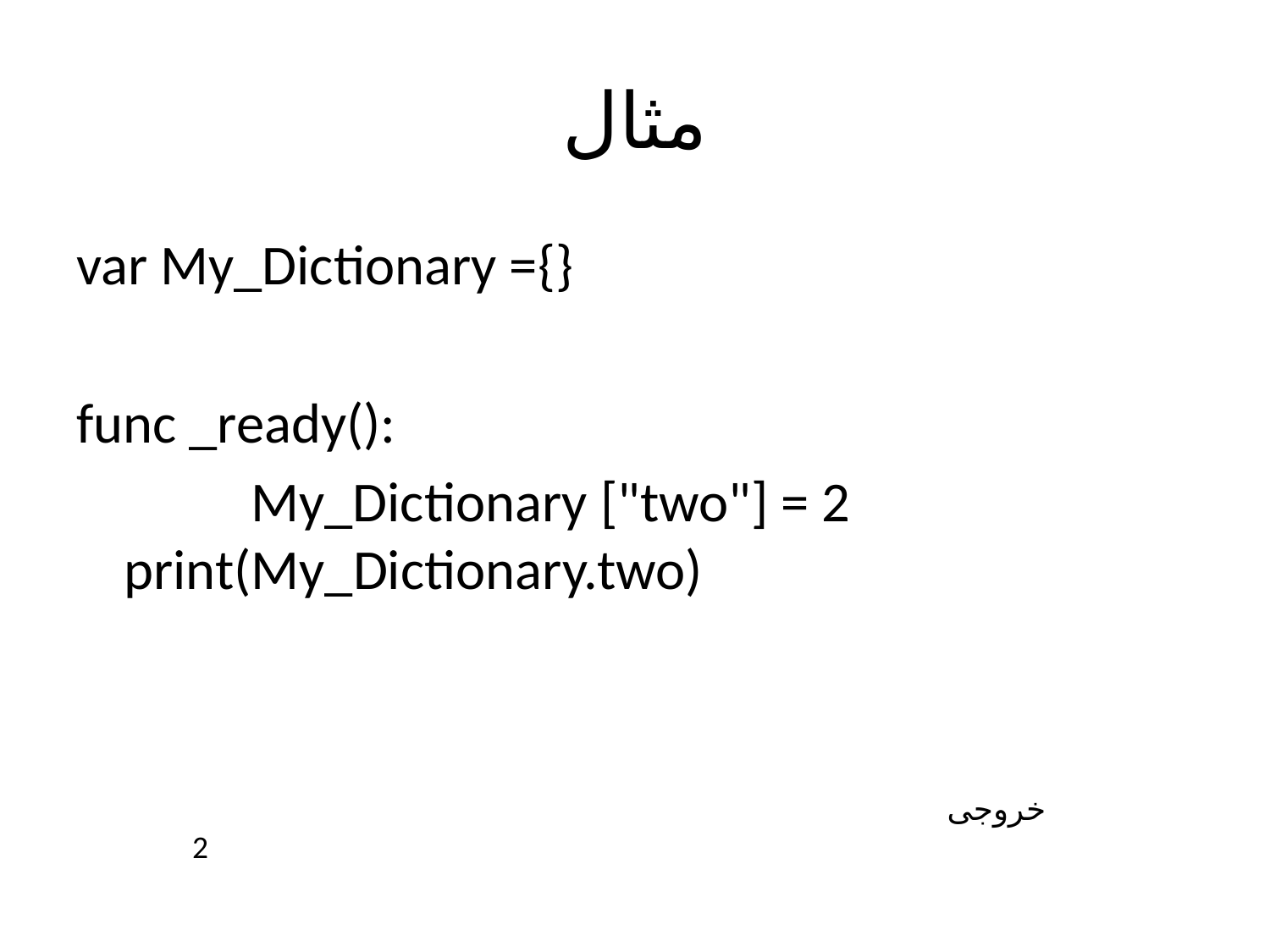

# مثال
var My_Dictionary ={}

func _ready():
		My_Dictionary ["two"] = 2 	print(My_Dictionary.two)
خروجی
2